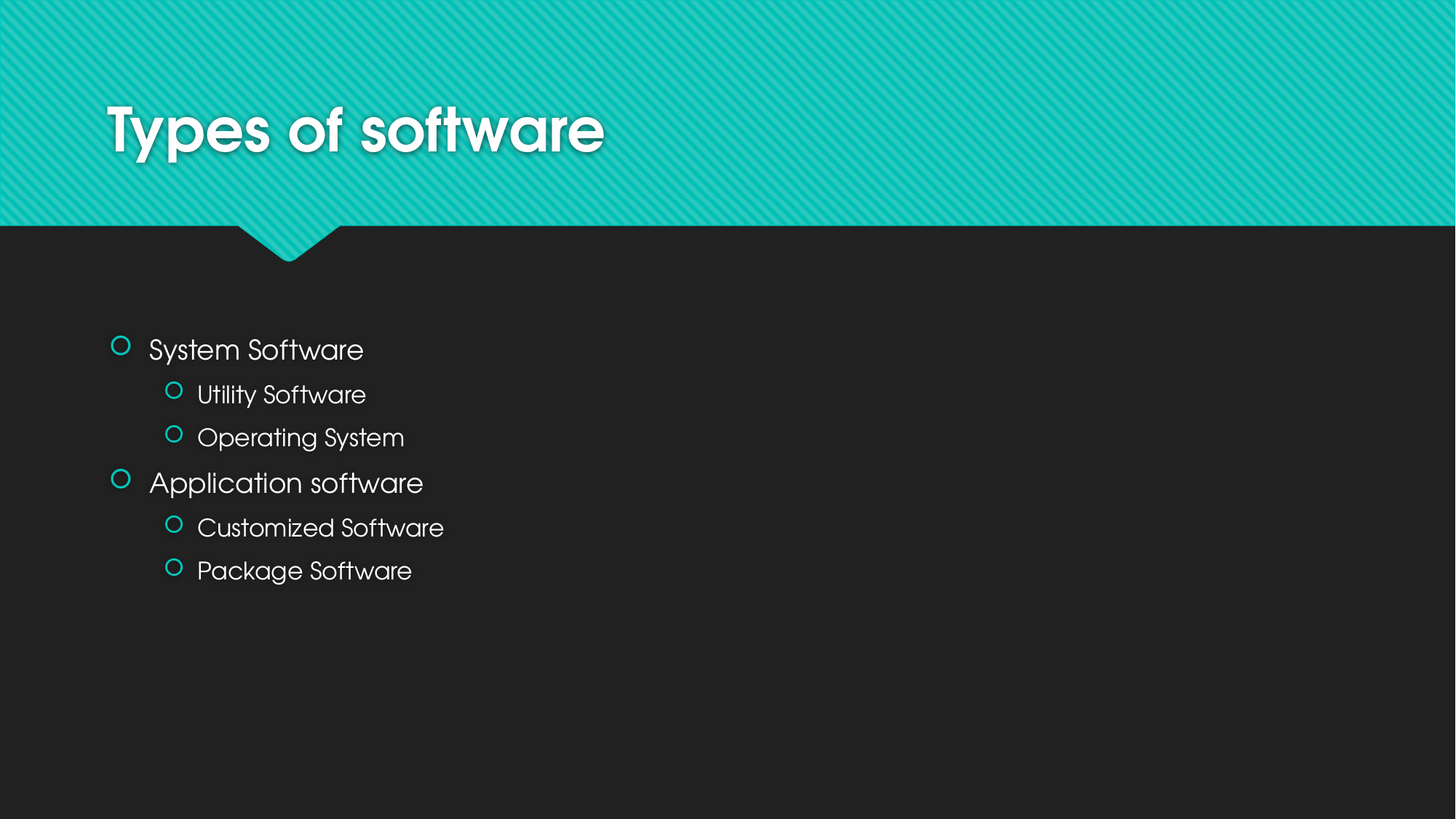

# Types of software
System Software
Utility Software
Operating System
Application software
Customized Software
Package Software